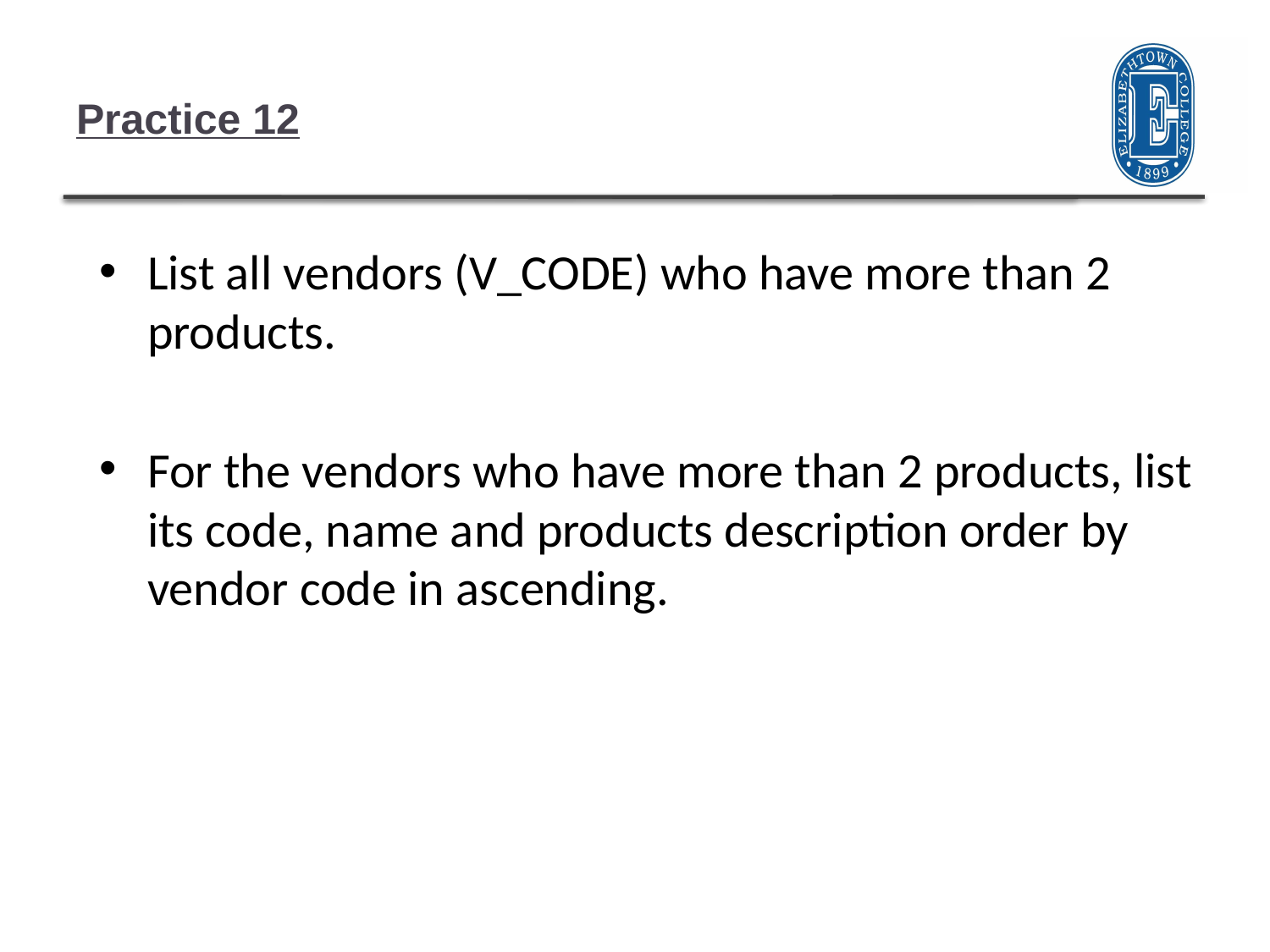

# Practice 12
List all vendors (V_CODE) who have more than 2 products.

For the vendors who have more than 2 products, list its code, name and products description order by vendor code in ascending.